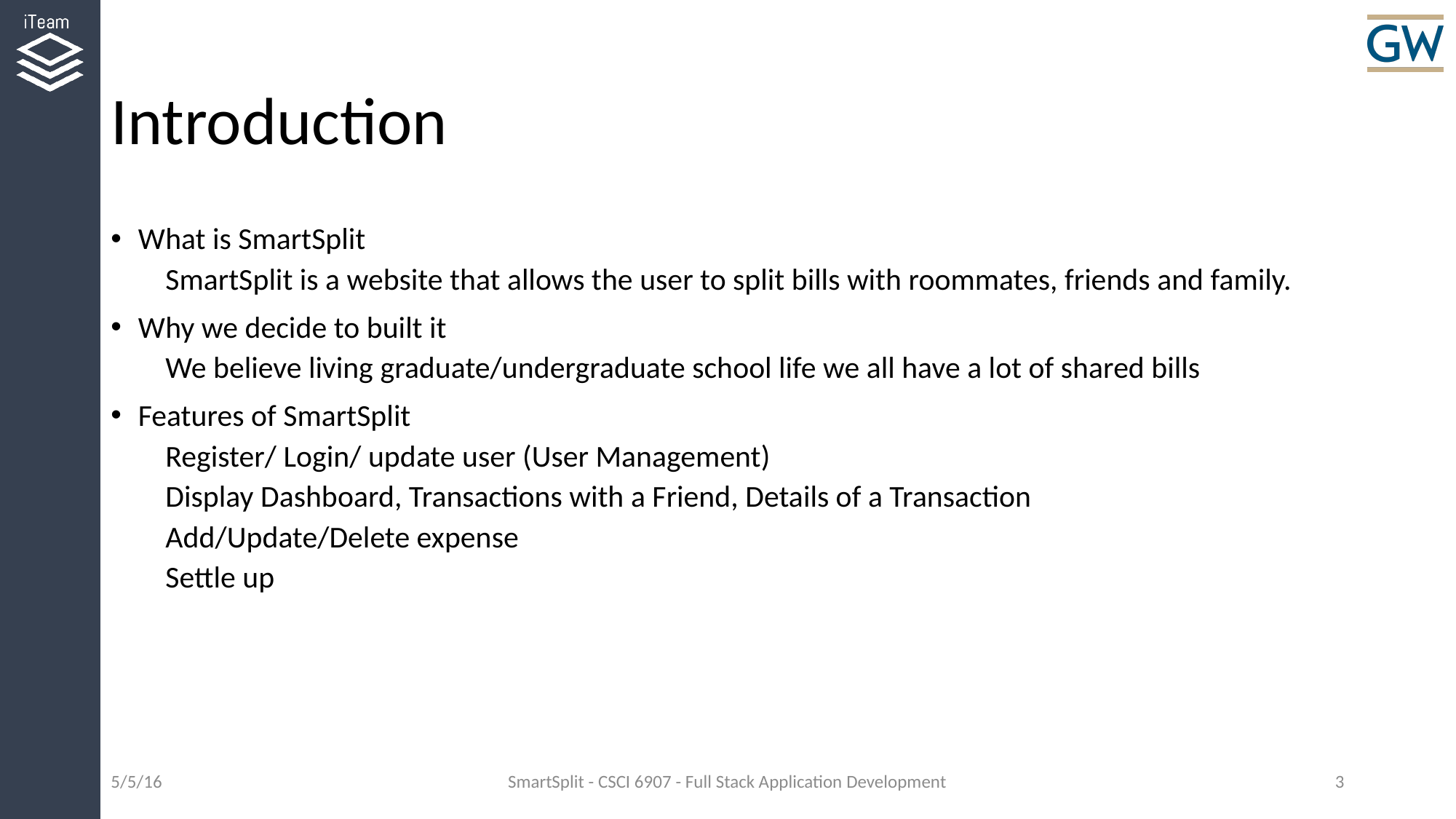

# Introduction
What is SmartSplit
SmartSplit is a website that allows the user to split bills with roommates, friends and family.
Why we decide to built it
We believe living graduate/undergraduate school life we all have a lot of shared bills
Features of SmartSplit
Register/ Login/ update user (User Management)
Display Dashboard, Transactions with a Friend, Details of a Transaction
Add/Update/Delete expense
Settle up
5/5/16
SmartSplit - CSCI 6907 - Full Stack Application Development
3